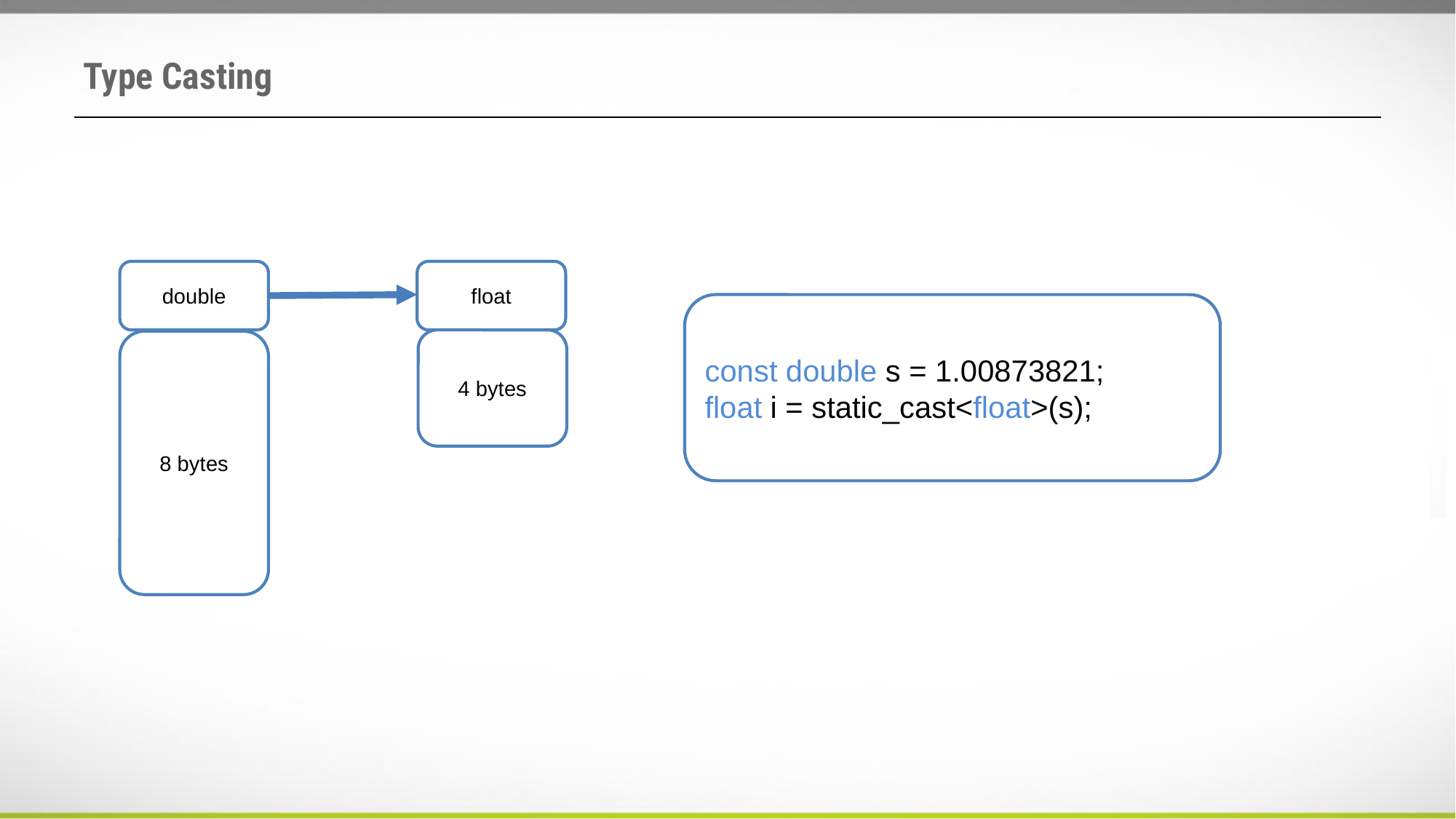

# Type Casting

double
float
const double s = 1.00873821;
float i = static_cast<float>(s);
4 bytes
8 bytes